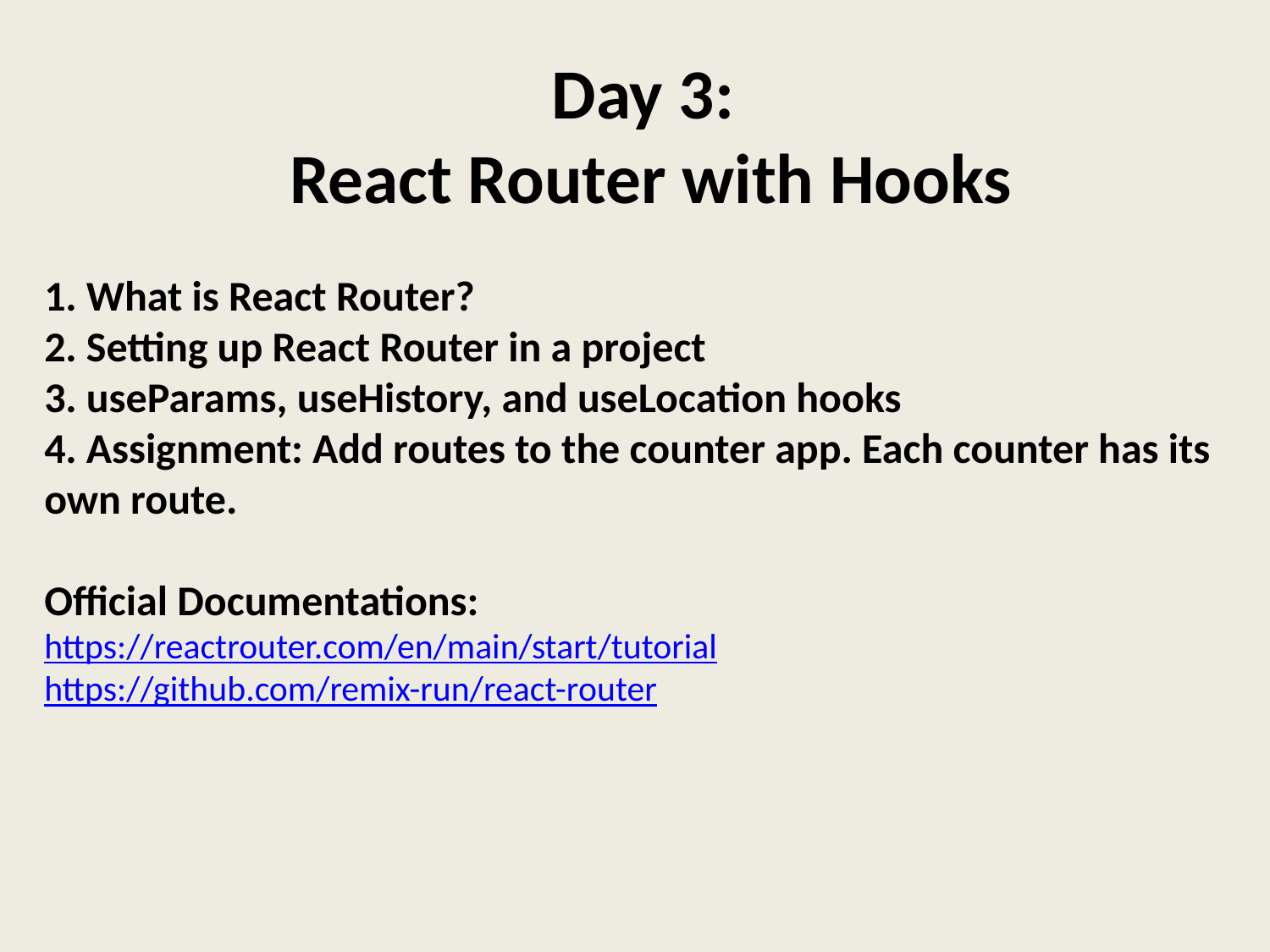

Day 3:
React Router with Hooks

1. What is React Router?
2. Setting up React Router in a project
3. useParams, useHistory, and useLocation hooks
4. Assignment: Add routes to the counter app. Each counter has its own route.

Official Documentations:
https://reactrouter.com/en/main/start/tutorial
https://github.com/remix-run/react-router